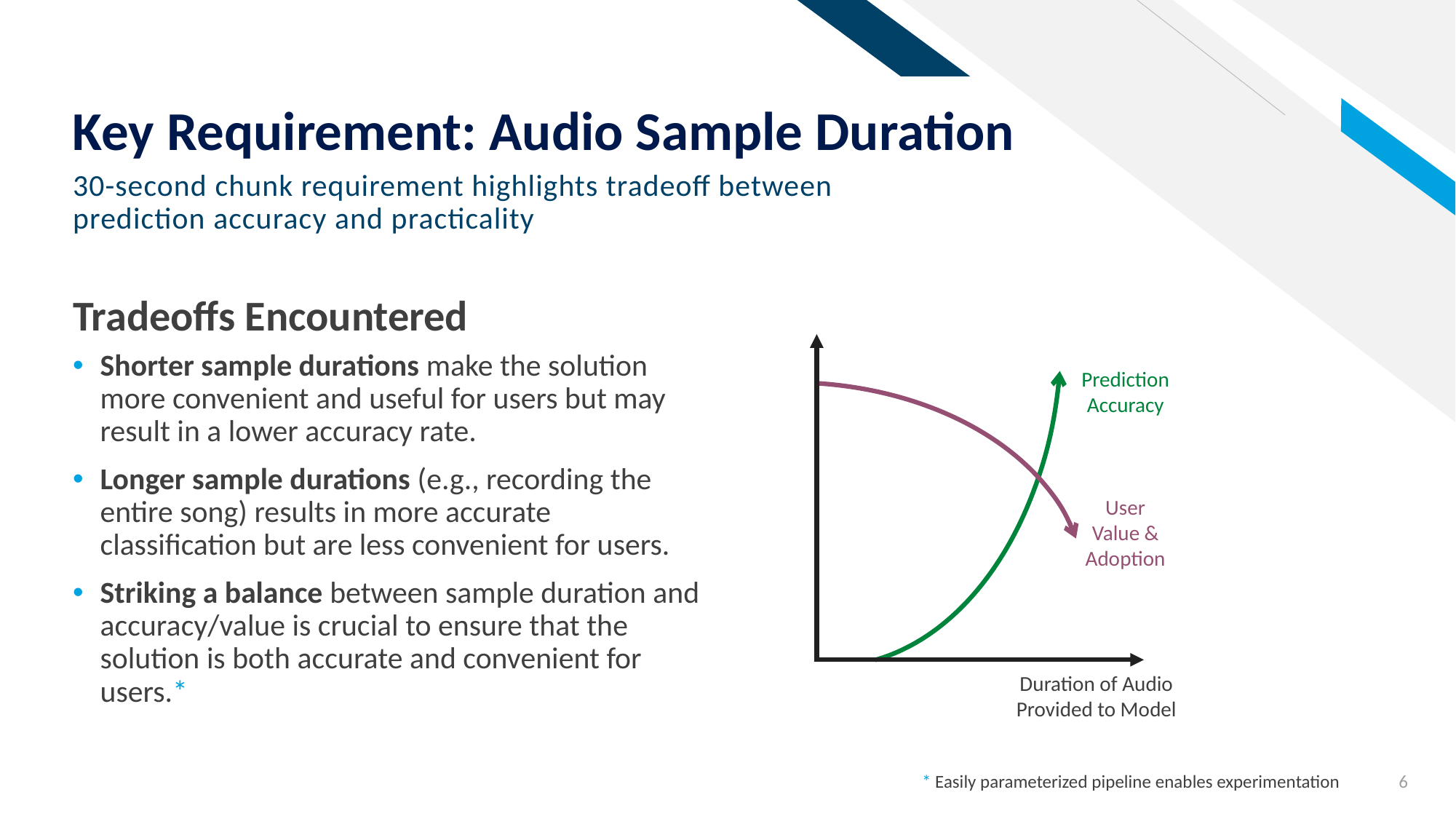

Prediction
Accuracy
User
Value & Adoption
Duration of Audio Provided to Model

# Key Requirement: Audio Sample Duration
30-second chunk requirement highlights tradeoff between prediction accuracy and practicality
Tradeoffs Encountered
Shorter sample durations make the solution more convenient and useful for users but may result in a lower accuracy rate.
Longer sample durations (e.g., recording the entire song) results in more accurate classification but are less convenient for users.
Striking a balance between sample duration and accuracy/value is crucial to ensure that the solution is both accurate and convenient for users.*
6
* Easily parameterized pipeline enables experimentation